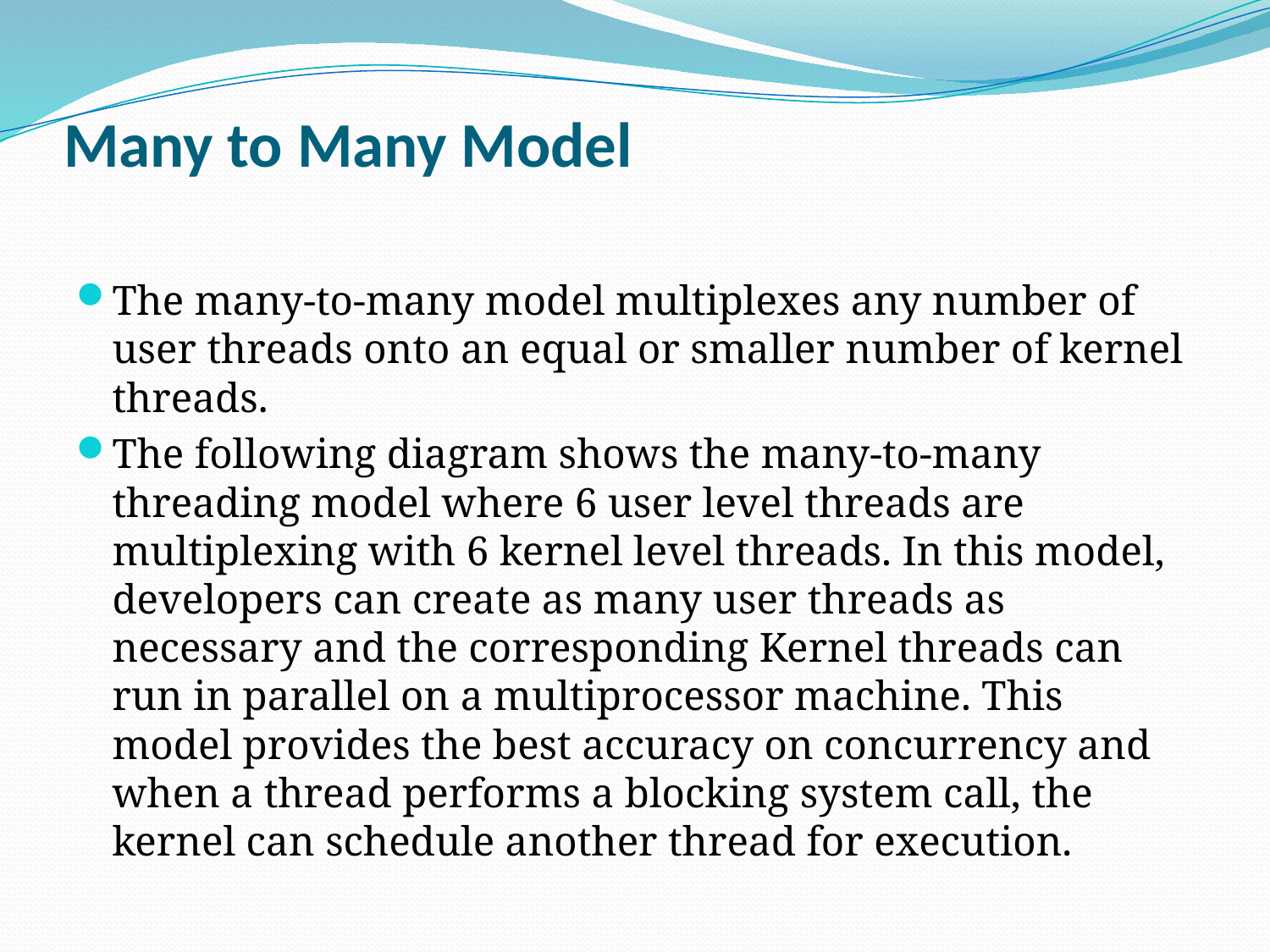

# Many to Many Model
The many-to-many model multiplexes any number of user threads onto an equal or smaller number of kernel threads.
The following diagram shows the many-to-many threading model where 6 user level threads are multiplexing with 6 kernel level threads. In this model, developers can create as many user threads as necessary and the corresponding Kernel threads can run in parallel on a multiprocessor machine. This model provides the best accuracy on concurrency and when a thread performs a blocking system call, the kernel can schedule another thread for execution.